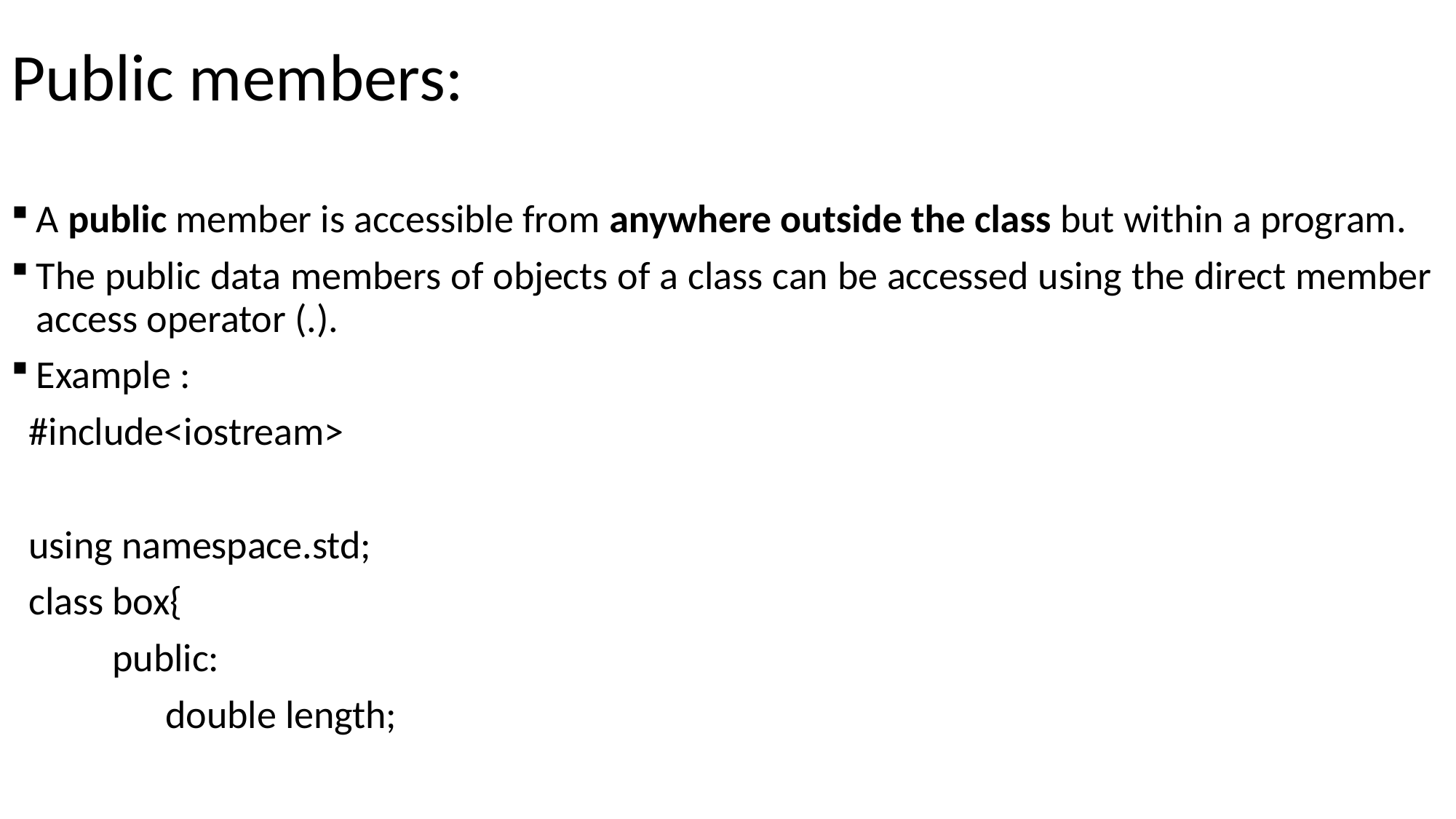

# Public members:
A public member is accessible from anywhere outside the class but within a program.
The public data members of objects of a class can be accessed using the direct member access operator (.).
Example :
  #include<iostream>

  using namespace.std;
  class box{
	public:
	      double length;